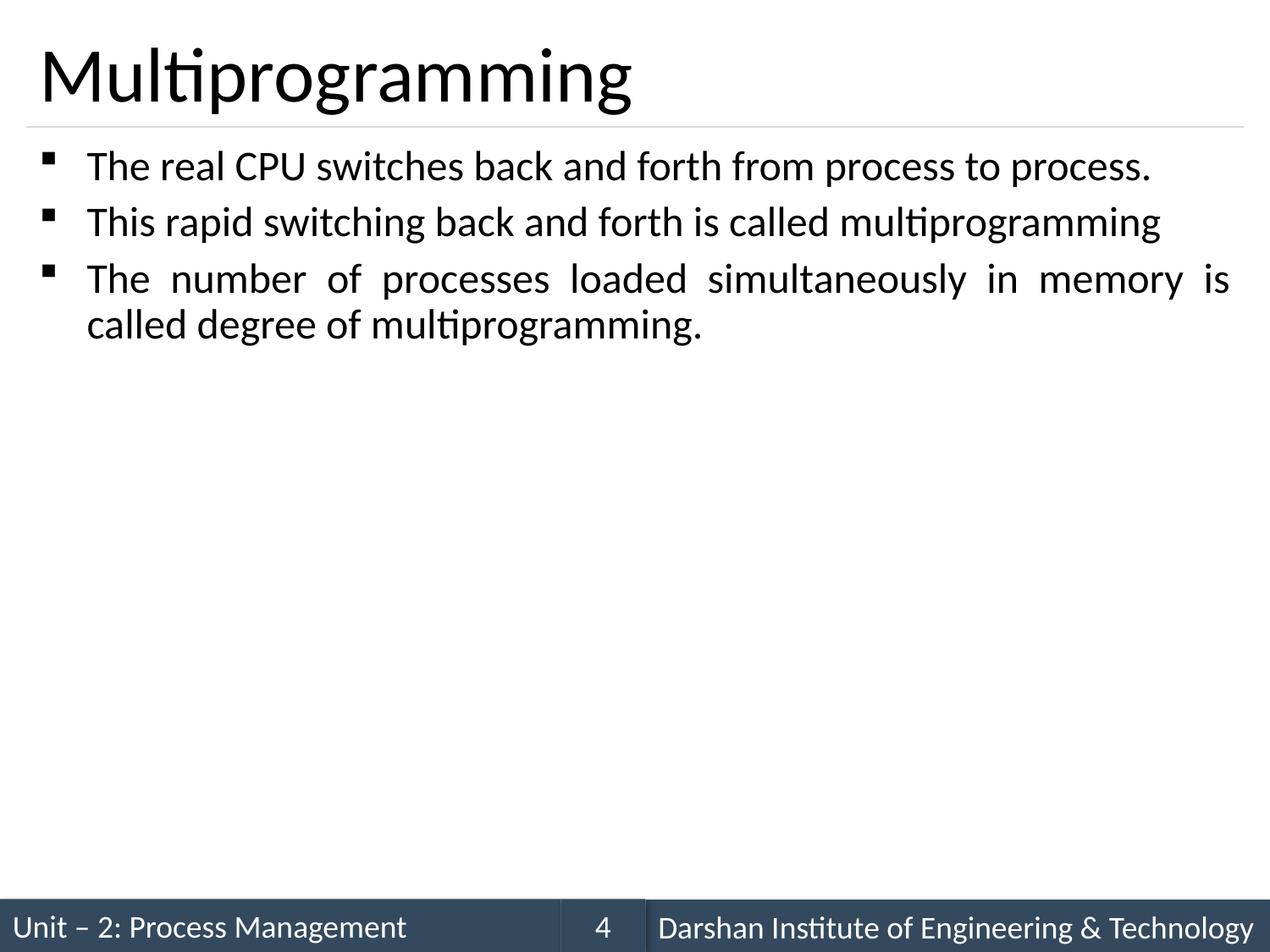

# Multiprogramming
The real CPU switches back and forth from process to process.
This rapid switching back and forth is called multiprogramming
The number of processes loaded simultaneously in memory is called degree of multiprogramming.